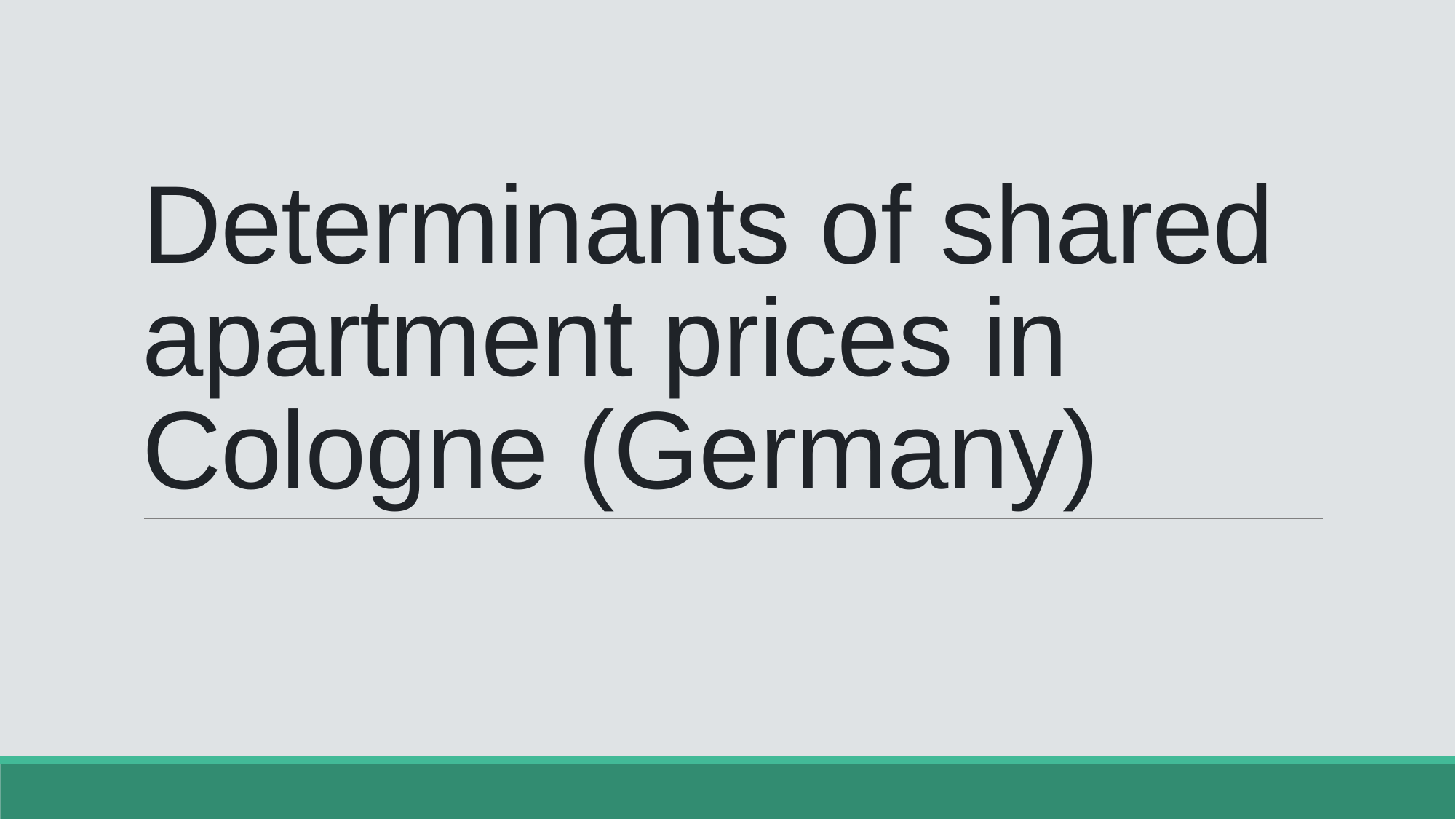

# Determinants of shared apartment prices in Cologne (Germany)